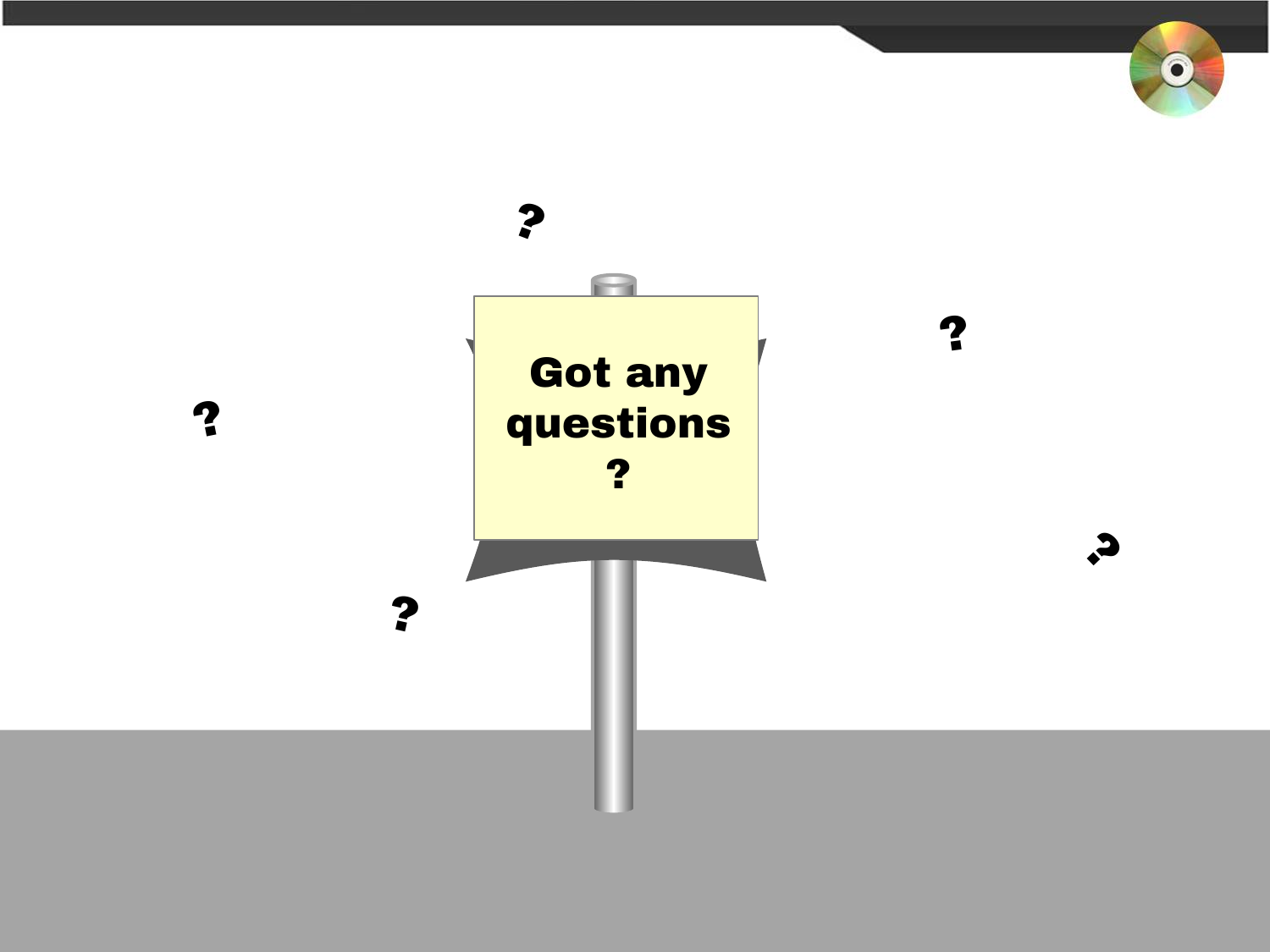

#
?

Got any questions?
?
?
?
?